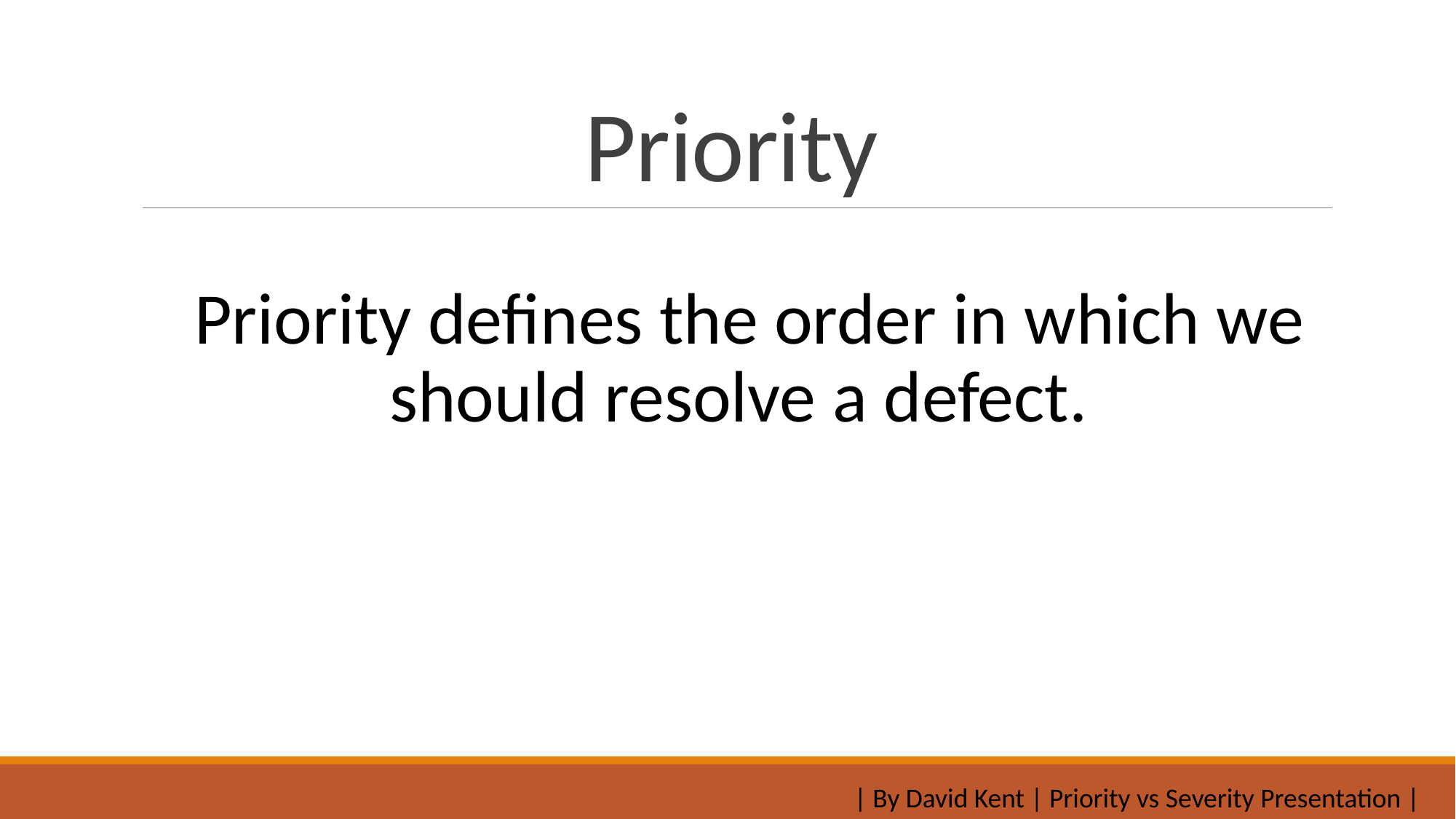

# Priority
Priority defines the order in which we should resolve a defect.
| By David Kent | Priority vs Severity Presentation |